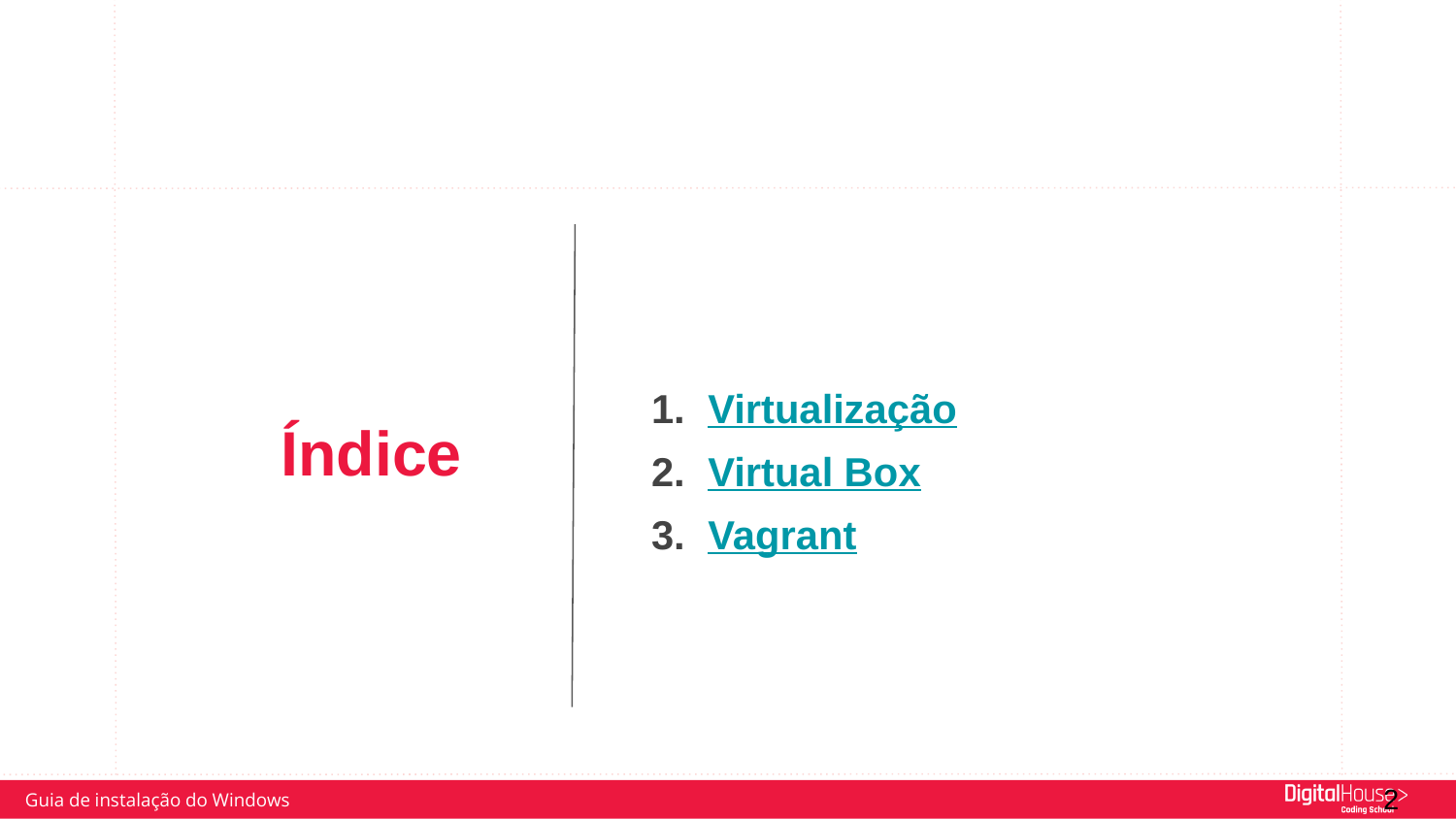

Virtualização
Virtual Box
Vagrant
Índice
2
Guia de instalação do Windows